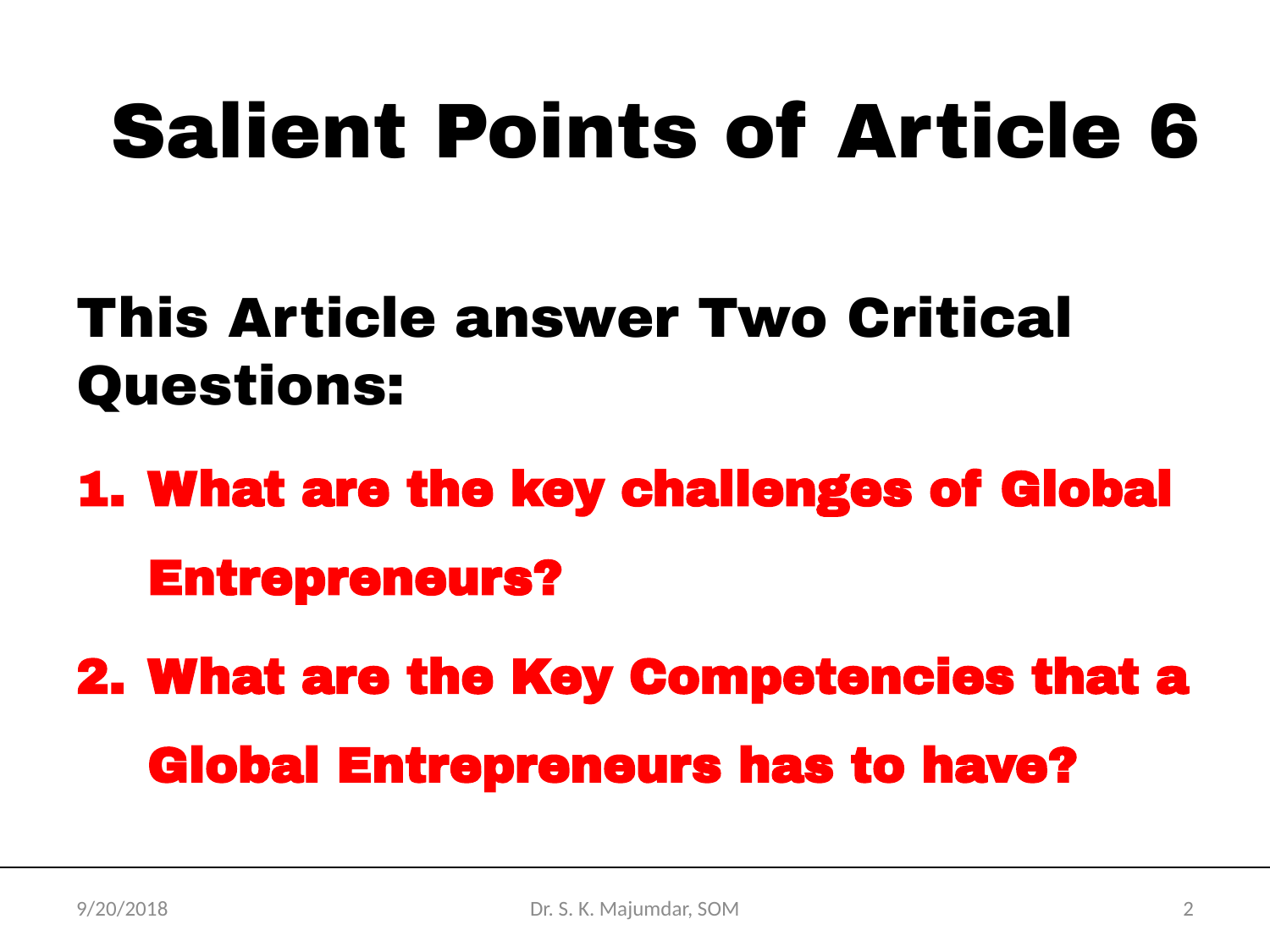

# Salient Points of Article 6
This Article answer Two Critical Questions:
What are the key challenges of Global Entrepreneurs?
What are the Key Competencies that a Global Entrepreneurs has to have?
9/20/2018
Dr. S. K. Majumdar, SOM
2